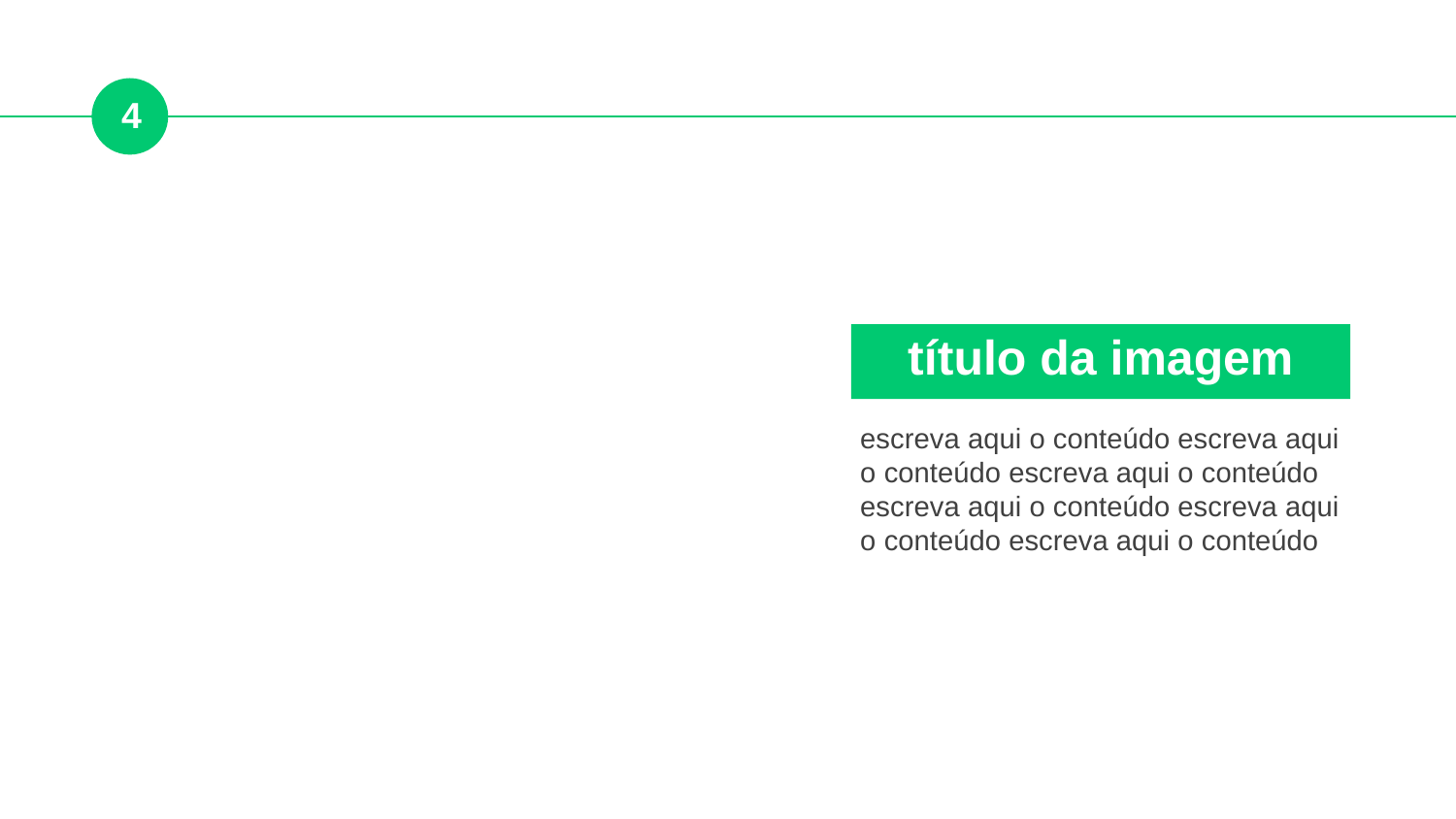

4
título da imagem
escreva aqui o conteúdo escreva aqui o conteúdo escreva aqui o conteúdo escreva aqui o conteúdo escreva aqui o conteúdo escreva aqui o conteúdo